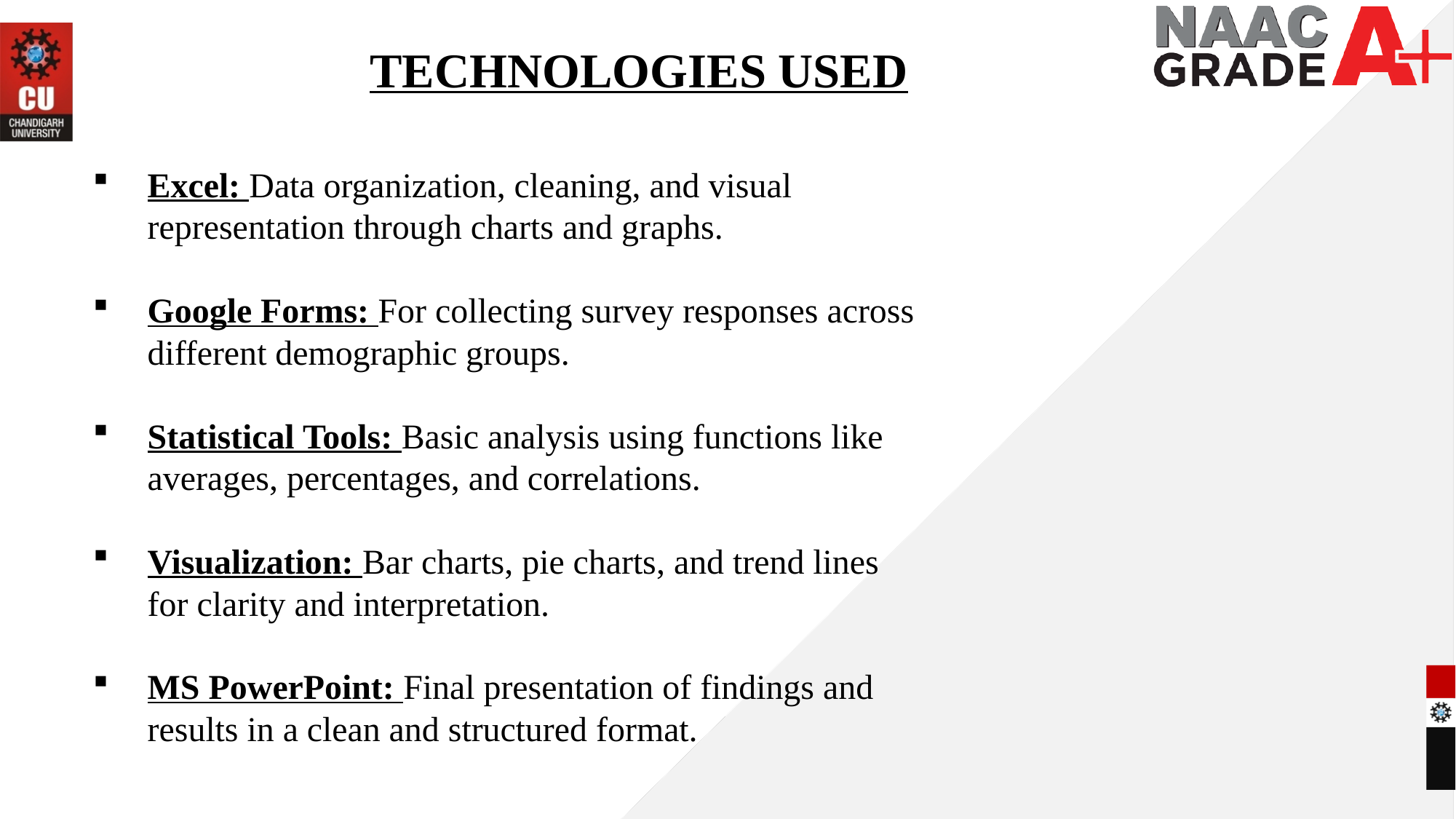

TECHNOLOGIES USED
Excel: Data organization, cleaning, and visual representation through charts and graphs.

Google Forms: For collecting survey responses across different demographic groups.

Statistical Tools: Basic analysis using functions like averages, percentages, and correlations.

Visualization: Bar charts, pie charts, and trend lines for clarity and interpretation.

MS PowerPoint: Final presentation of findings and results in a clean and structured format.